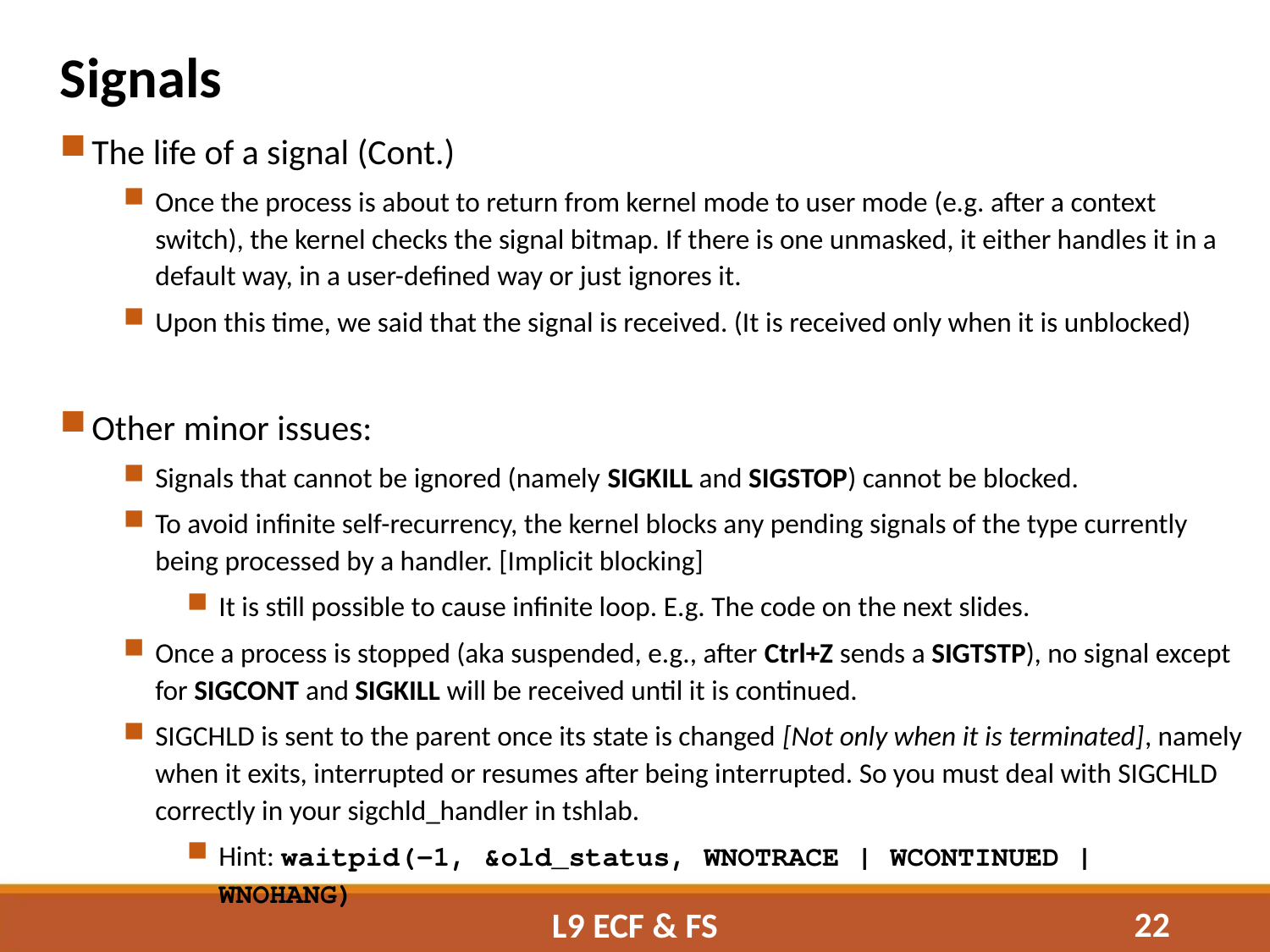

Signals
The life of a signal (Cont.)
Once the process is about to return from kernel mode to user mode (e.g. after a context switch), the kernel checks the signal bitmap. If there is one unmasked, it either handles it in a default way, in a user-defined way or just ignores it.
Upon this time, we said that the signal is received. (It is received only when it is unblocked)

Other minor issues:
Signals that cannot be ignored (namely SIGKILL and SIGSTOP) cannot be blocked.
To avoid infinite self-recurrency, the kernel blocks any pending signals of the type currently being processed by a handler. [Implicit blocking]
It is still possible to cause infinite loop. E.g. The code on the next slides.
Once a process is stopped (aka suspended, e.g., after Ctrl+Z sends a SIGTSTP), no signal except for SIGCONT and SIGKILL will be received until it is continued.
SIGCHLD is sent to the parent once its state is changed [Not only when it is terminated], namely when it exits, interrupted or resumes after being interrupted. So you must deal with SIGCHLD correctly in your sigchld_handler in tshlab.
Hint: waitpid(-1, &old_status, WNOTRACE | WCONTINUED | WNOHANG)

22
L9 ECF & FS